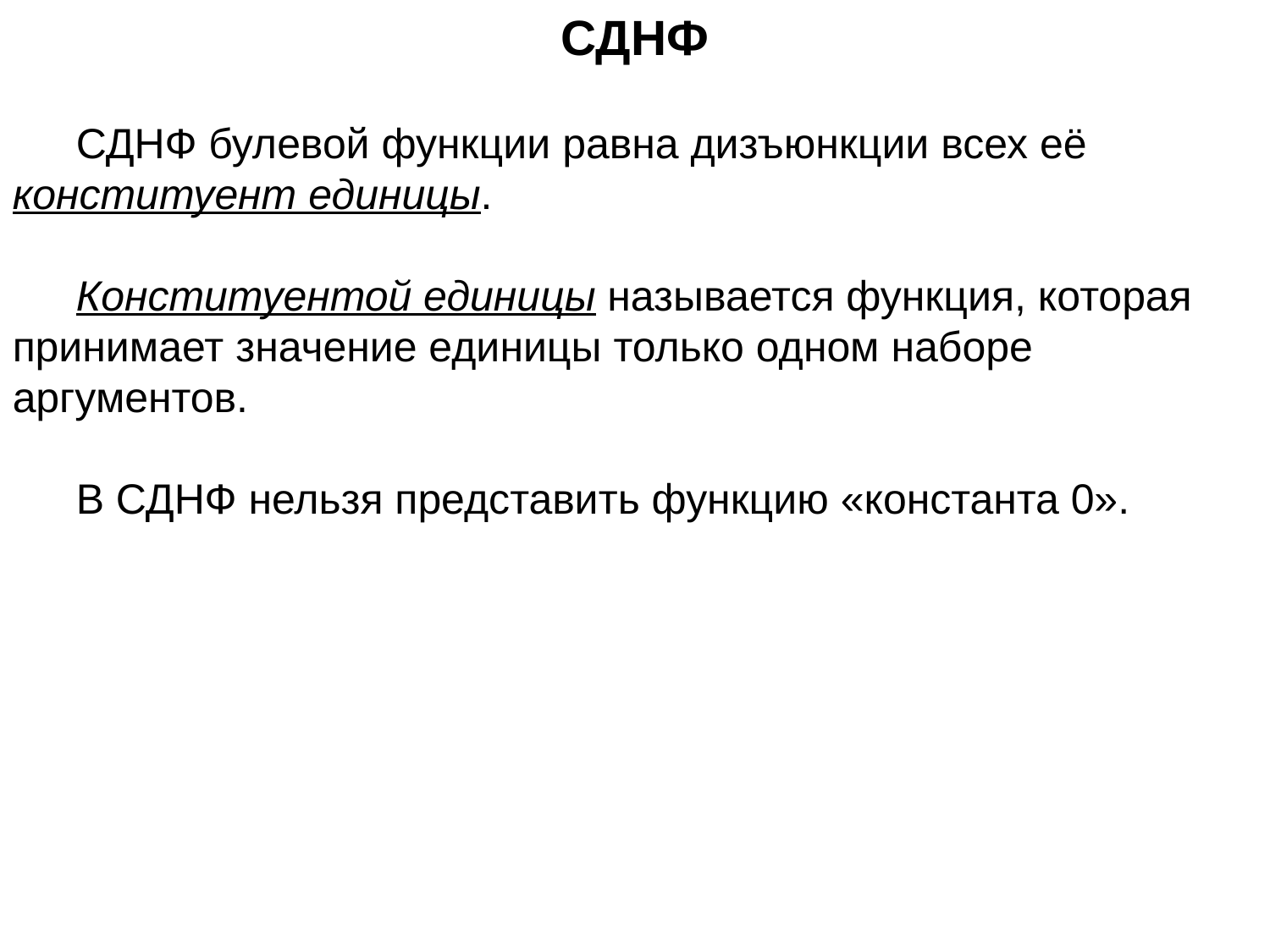

СДНФ

СДНФ булевой функции равна дизъюнкции всех её конституент единицы.

Конституентой единицы называется функция, которая принимает значение единицы только одном наборе аргументов.

В СДНФ нельзя представить функцию «константа 0».